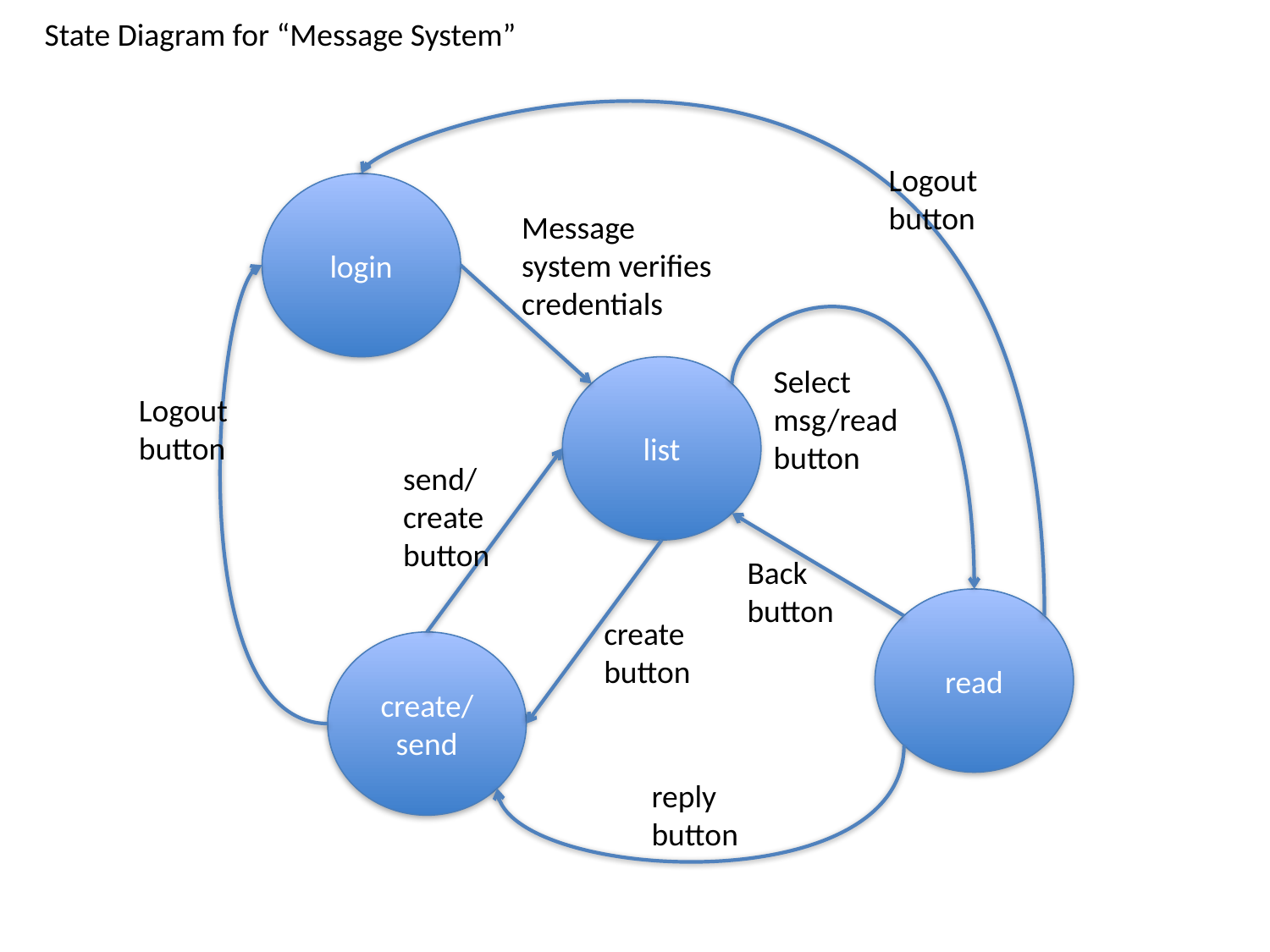

State Diagram for “Message System”
Logout
button
login
Message system verifies credentials
Select msg/read button
list
Logout
button
send/create
button
Back
button
read
create
button
create/send
reply
button